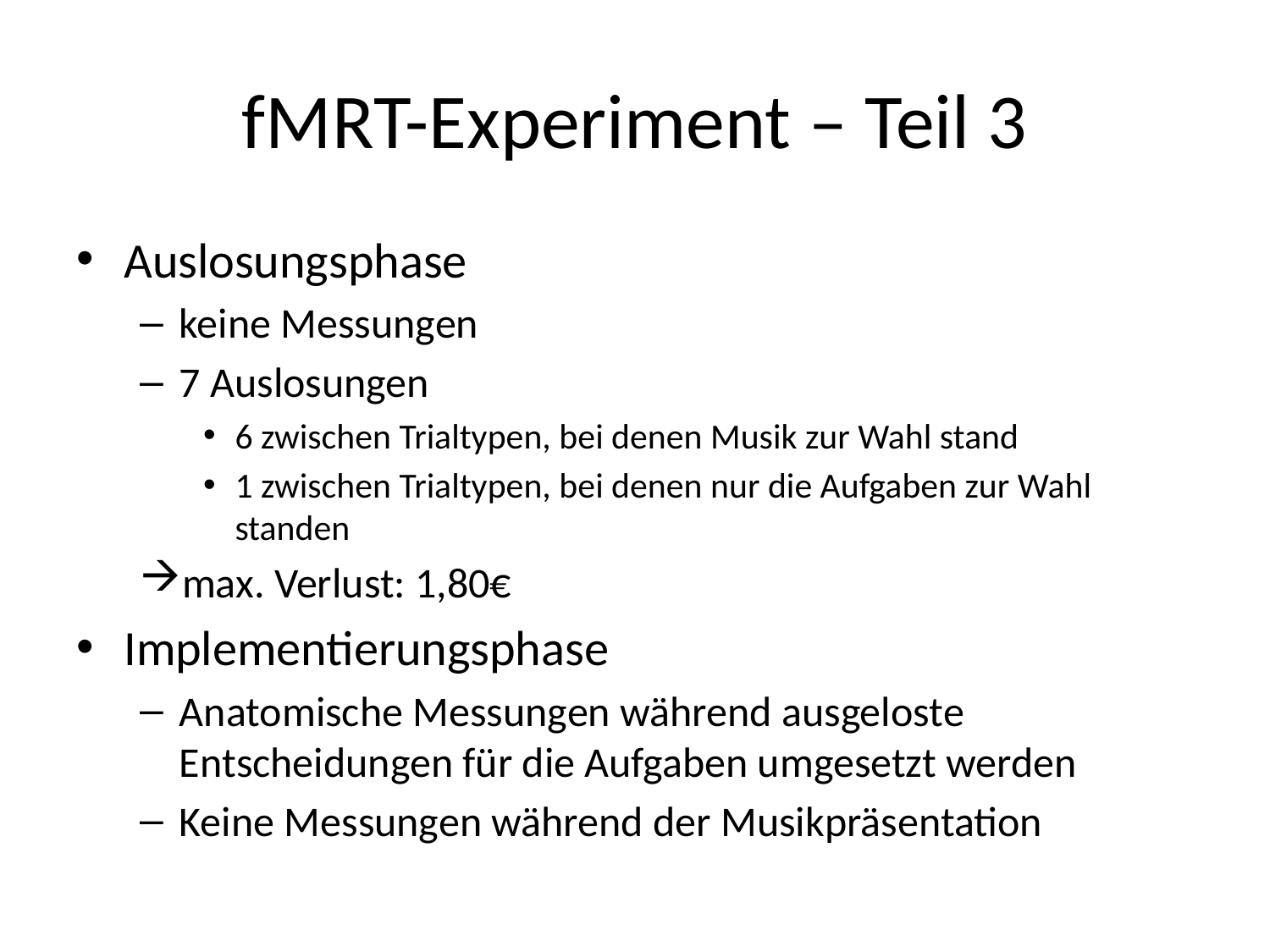

# fMRT-Experiment – Teil 3
Auslosungsphase
keine Messungen
7 Auslosungen
6 zwischen Trialtypen, bei denen Musik zur Wahl stand
1 zwischen Trialtypen, bei denen nur die Aufgaben zur Wahl standen
max. Verlust: 1,80€
Implementierungsphase
Anatomische Messungen während ausgeloste Entscheidungen für die Aufgaben umgesetzt werden
Keine Messungen während der Musikpräsentation